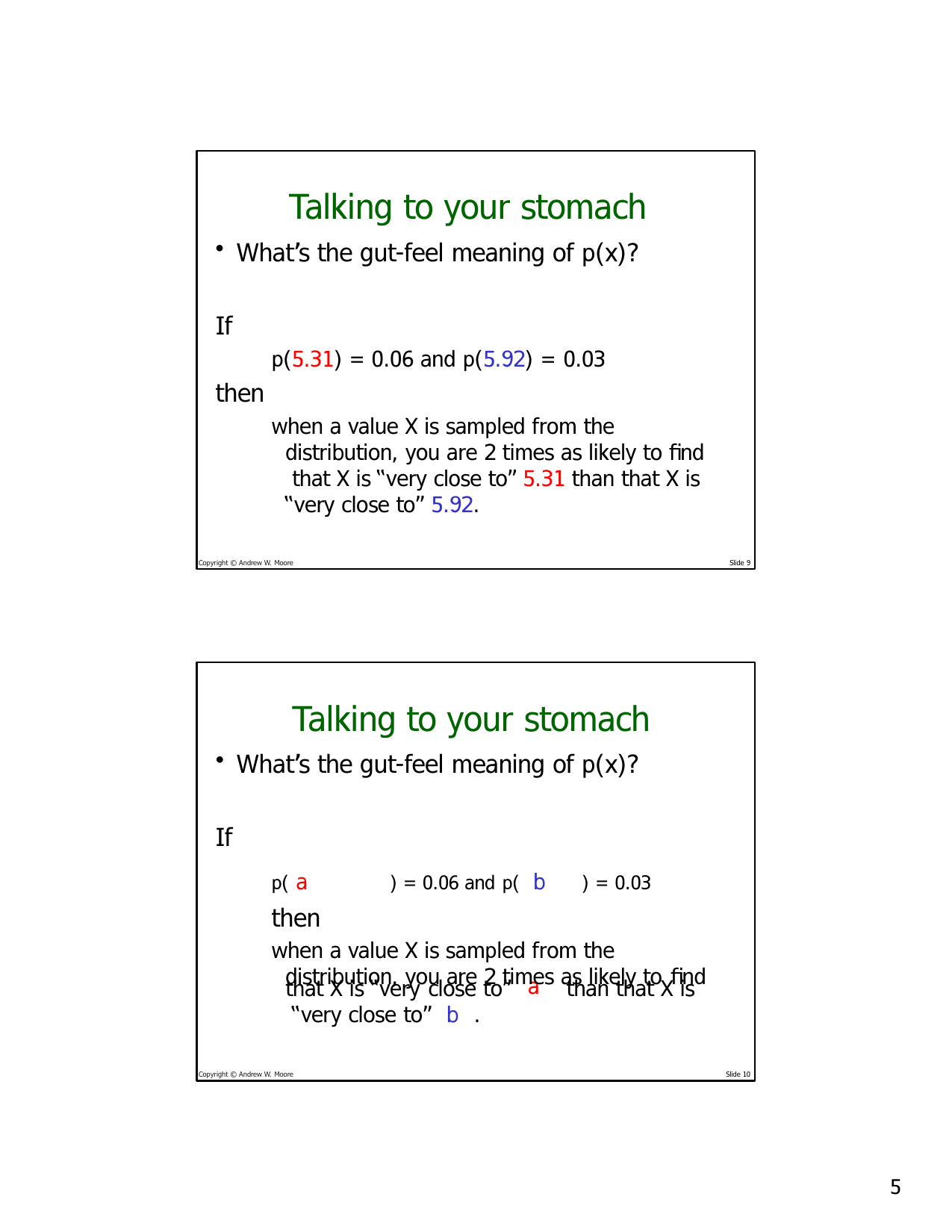

# Talking to your stomach
What’s the gut-feel meaning of p(x)?

If
p(5.31) = 0.06 and p(5.92) = 0.03
then
when a value X is sampled from the  distribution, you are 2 times as likely to find  that X is “very close to” 5.31 than that X is  “very close to” 5.92.
Copyright © Andrew W. Moore
Slide 9

Talking to your stomach
What’s the gut-feel meaning of p(x)?

If
p( a	) = 0.06 and p( b	) = 0.03
then
when a value X is sampled from the  distribution, you are 2 times as likely to find
a
that X is “very close to”	than that X is  “very close to”  b	.
Copyright © Andrew W. Moore
Slide 10
5